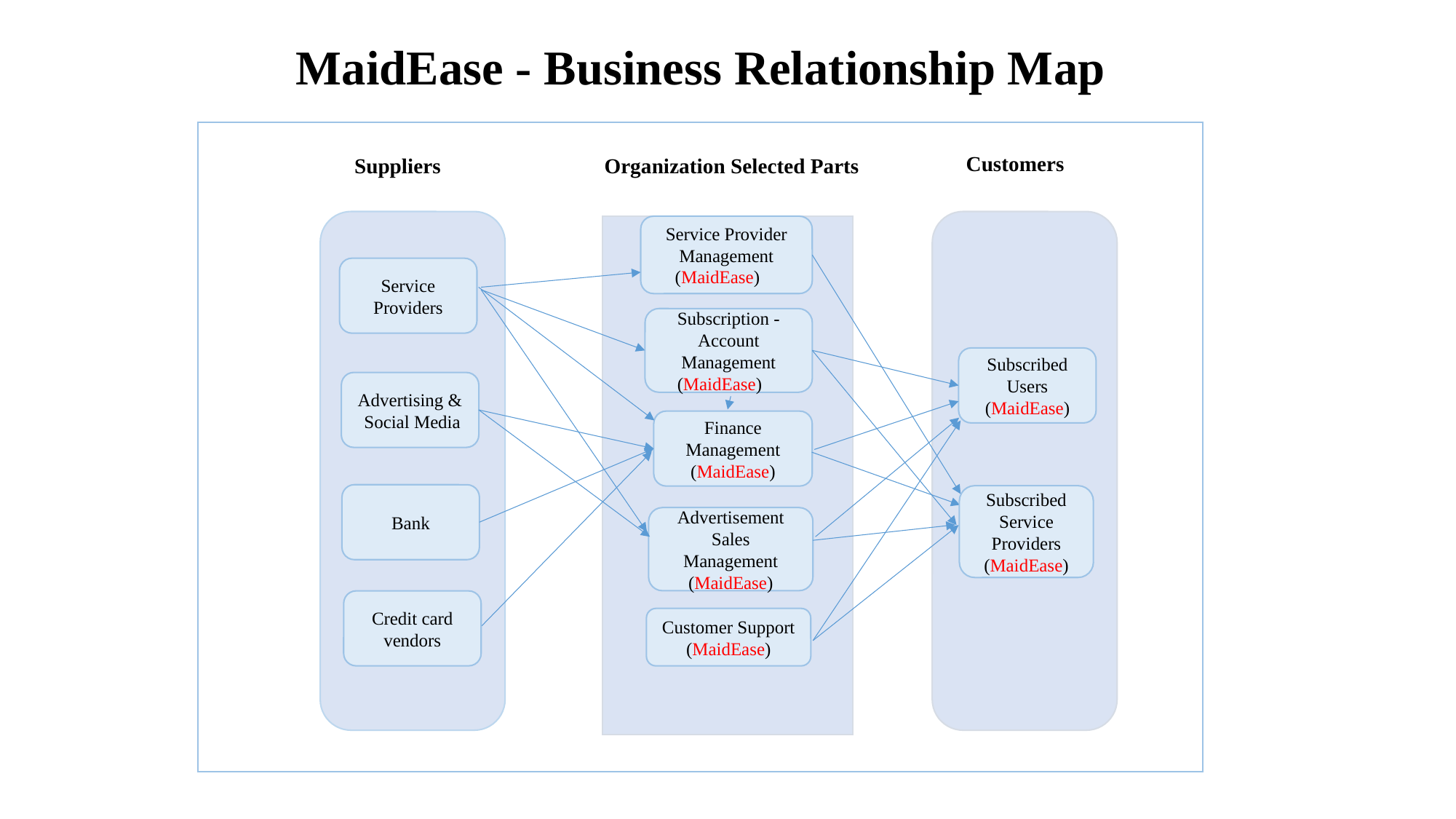

MaidEase - Business Relationship Map

Customers
Organization Selected Parts
Suppliers

Service Provider Management
(MaidEase)
Service Providers
Subscription - Account Management
(MaidEase)
Subscribed Users
(MaidEase)
Advertising &  Social Media
Finance Management
(MaidEase)
Bank
Subscribed
Service Providers
(MaidEase)
Advertisement Sales Management
(MaidEase)
Credit card vendors
Customer Support
(MaidEase)